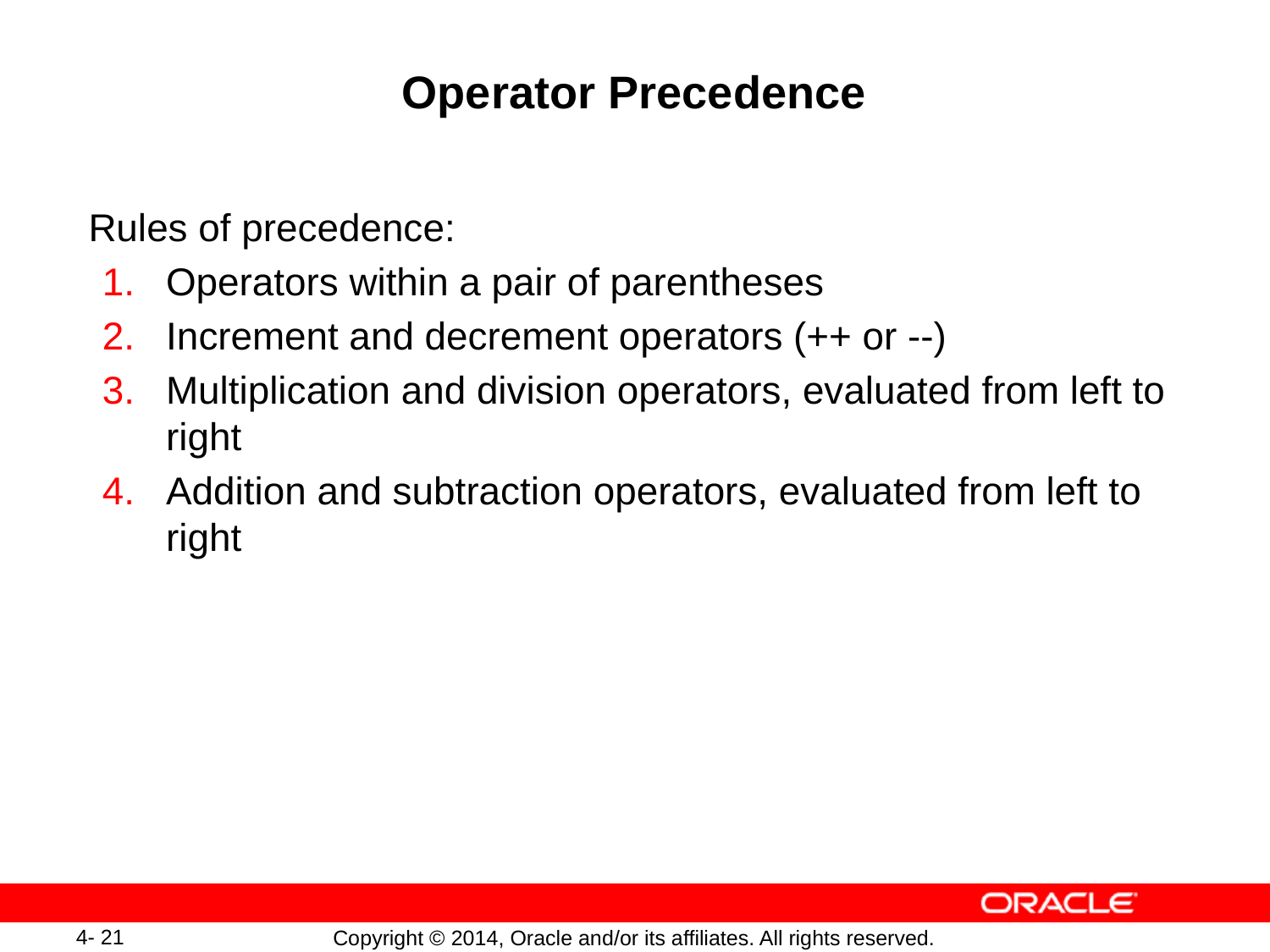

# Operator Precedence
Rules of precedence:
Operators within a pair of parentheses
Increment and decrement operators (++ or --)
Multiplication and division operators, evaluated from left to right
Addition and subtraction operators, evaluated from left to right